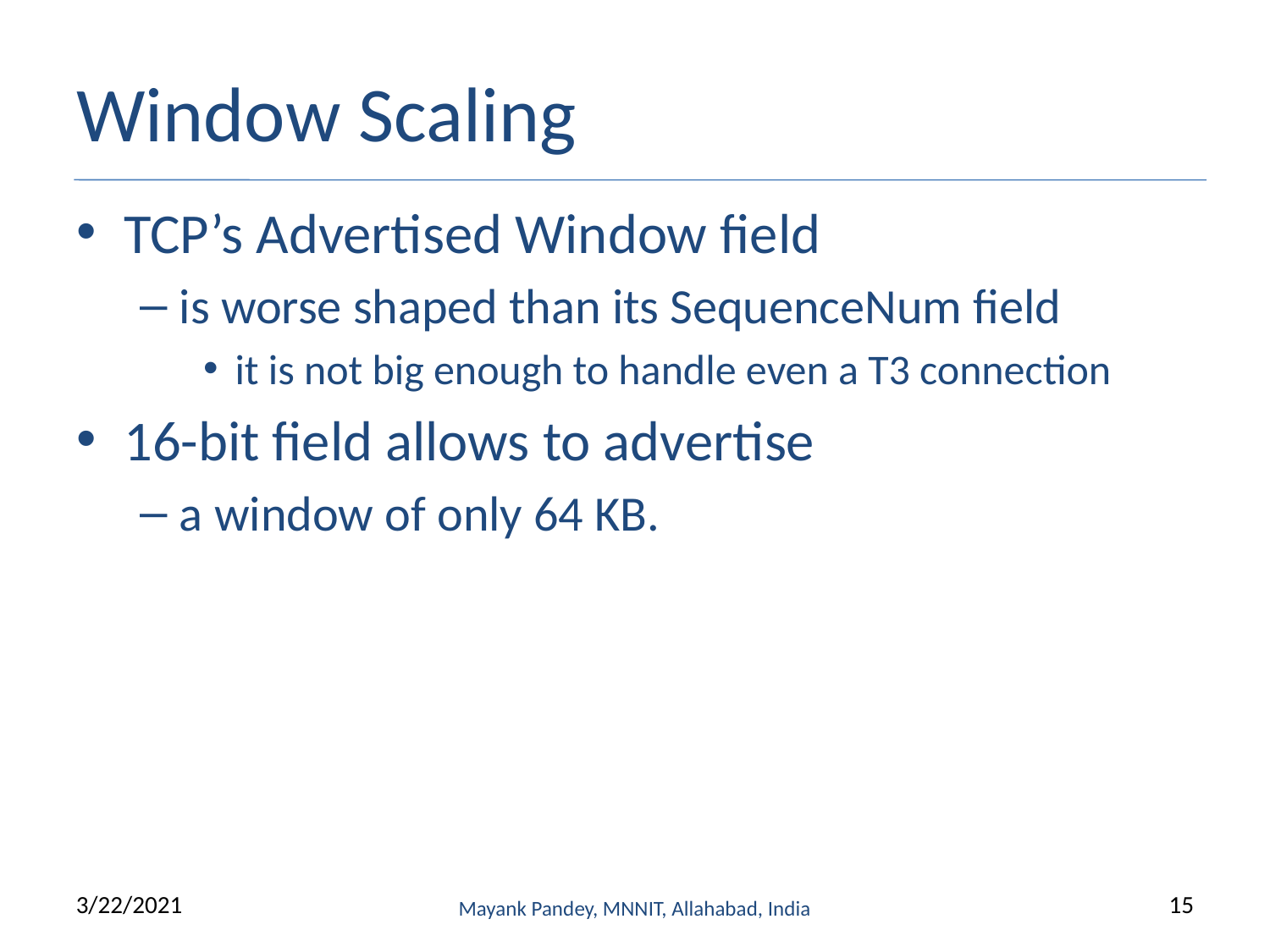

# Window Scaling
TCP’s Advertised Window field
is worse shaped than its SequenceNum field
it is not big enough to handle even a T3 connection
16-bit field allows to advertise
a window of only 64 KB.
3/22/2021
Mayank Pandey, MNNIT, Allahabad, India
15